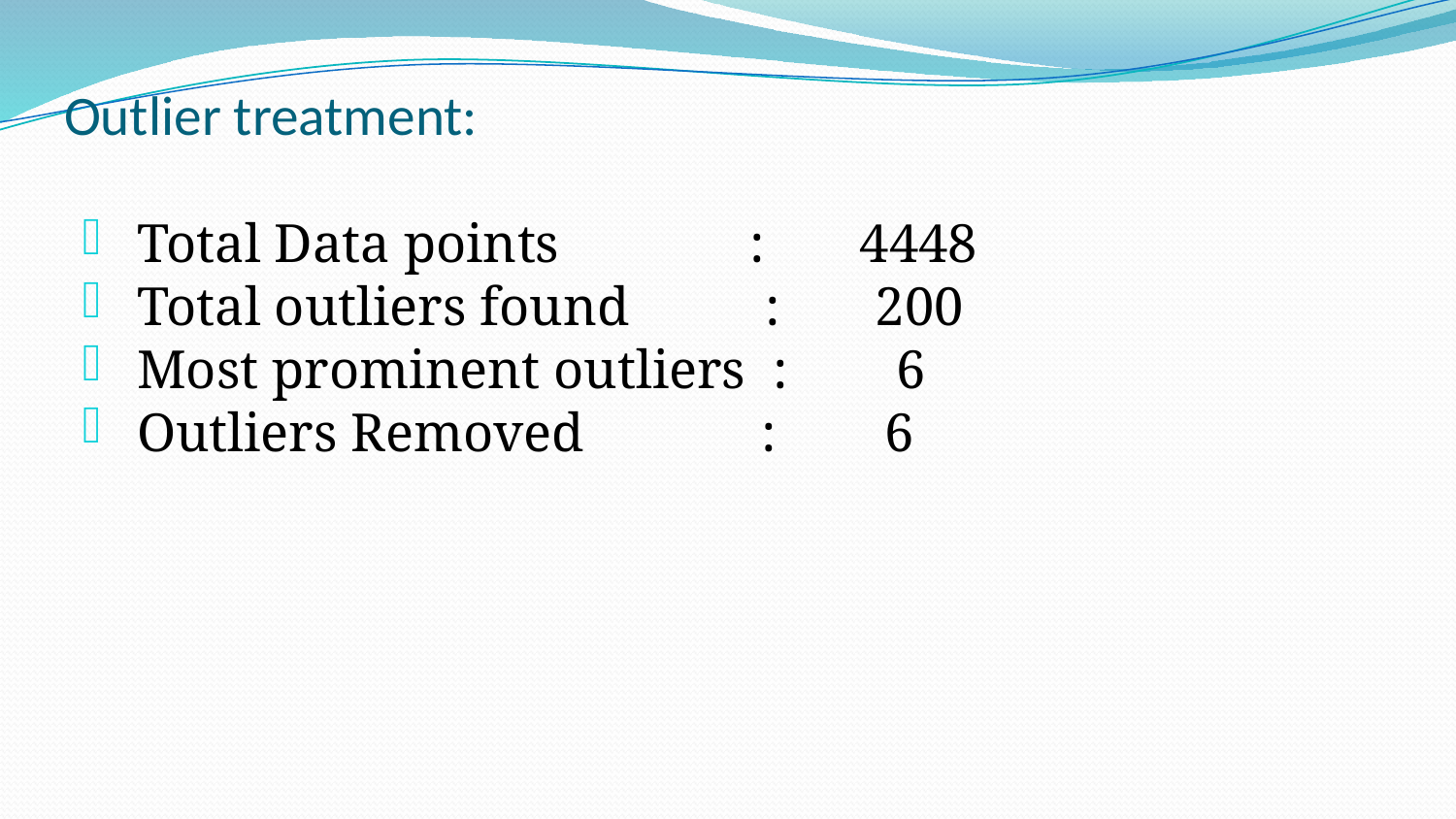

# Outlier treatment:
Total Data points              :       4448
Total outliers found          :       200
Most prominent outliers  :        6
Outliers Removed             :        6